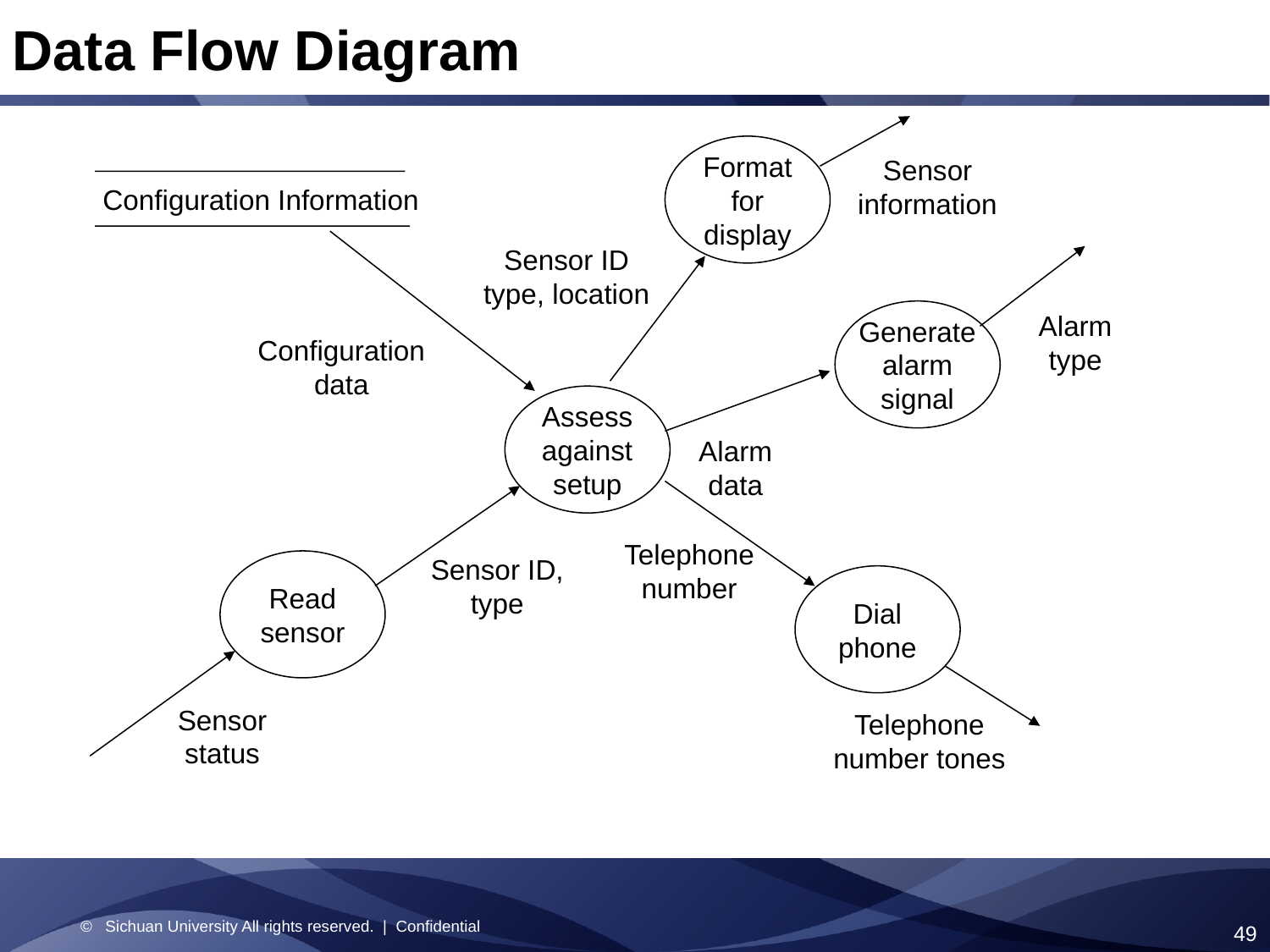

Data Flow Diagram

Format
for
display
Sensor
information

Configuration Information

Sensor ID
type, location

Generate
alarm
signal
Alarm
type
Configuration
data

Assess
against
setup
Alarm
data

Telephone
number
Sensor ID,
type
Read
sensor
Dial
phone

Sensor
status
Telephone
number tones
©   Sichuan University All rights reserved.  |  Confidential
49